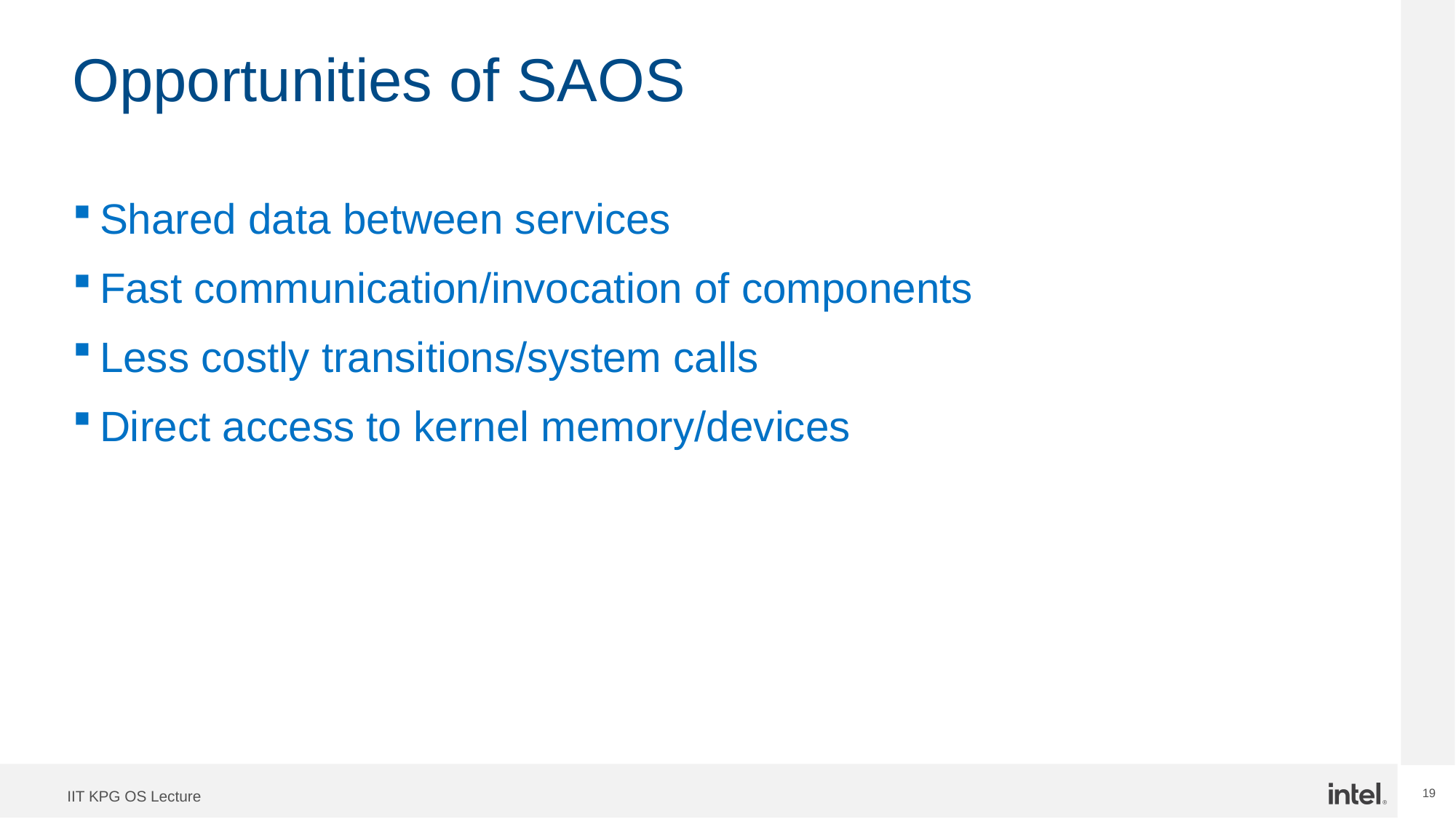

# Opportunities of SAOS
Shared data between services
Fast communication/invocation of components
Less costly transitions/system calls
Direct access to kernel memory/devices